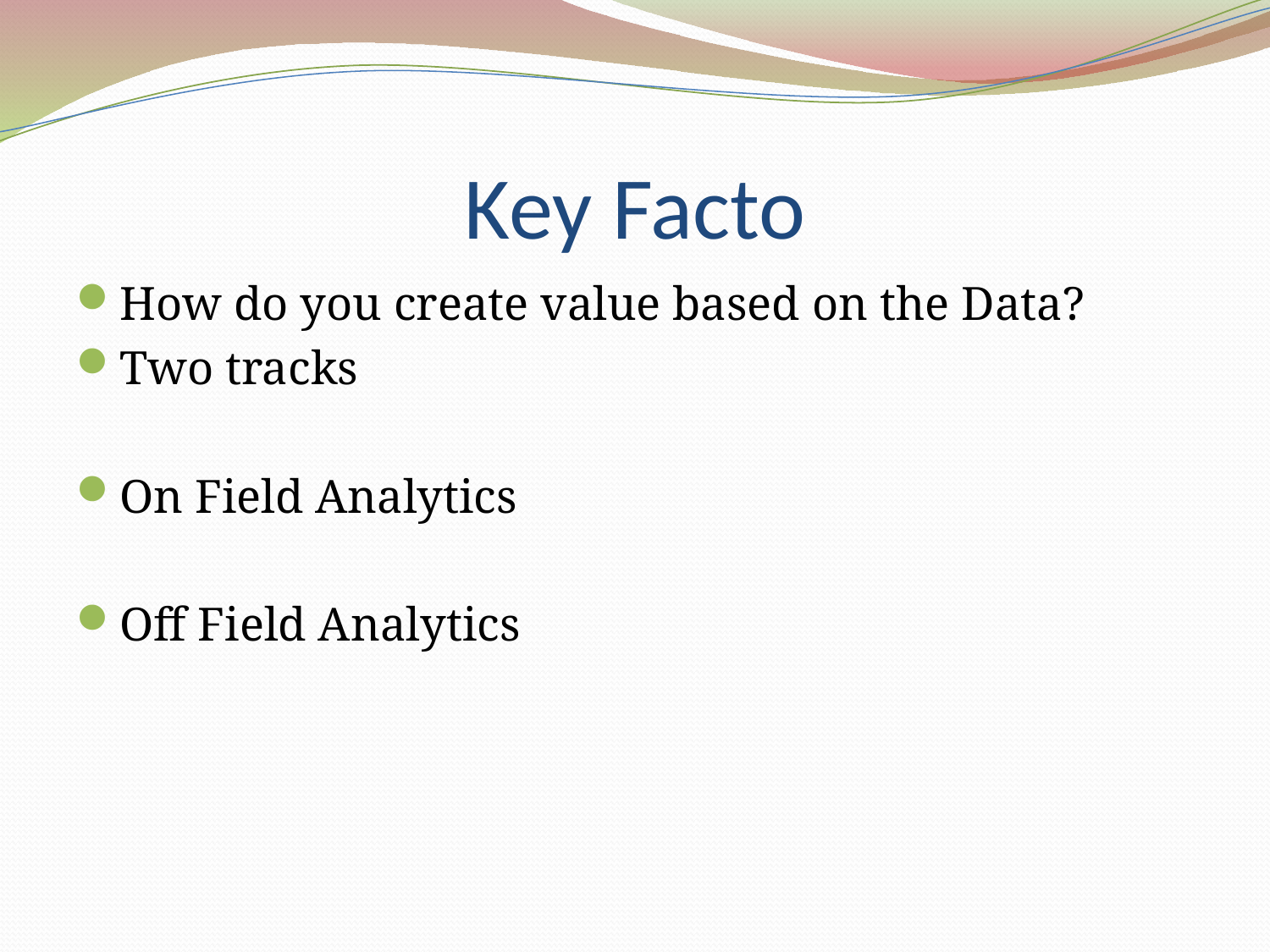

# Key Facto
How do you create value based on the Data?
Two tracks

On Field Analytics

Off Field Analytics